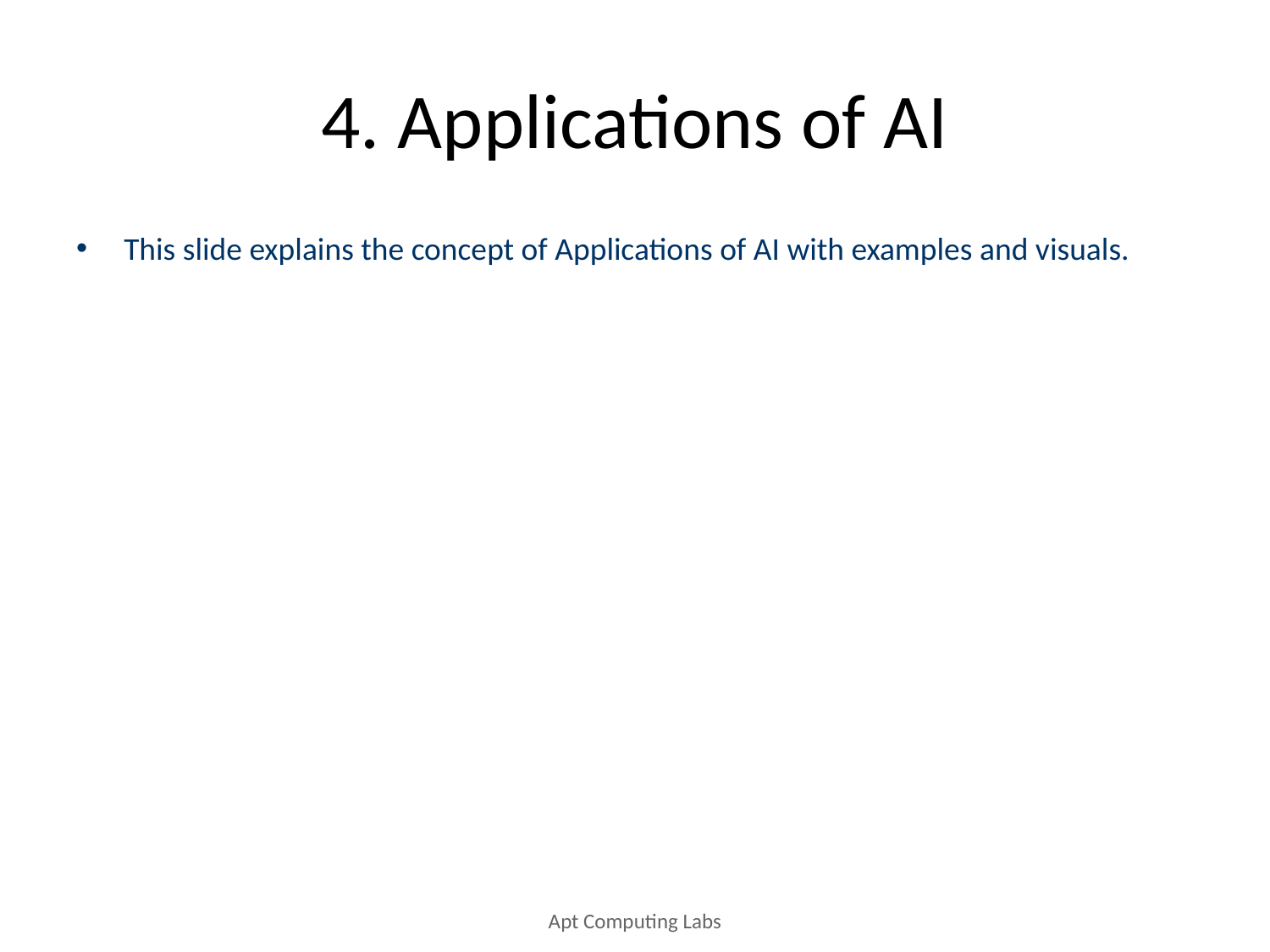

# 4. Applications of AI
This slide explains the concept of Applications of AI with examples and visuals.

Apt Computing Labs